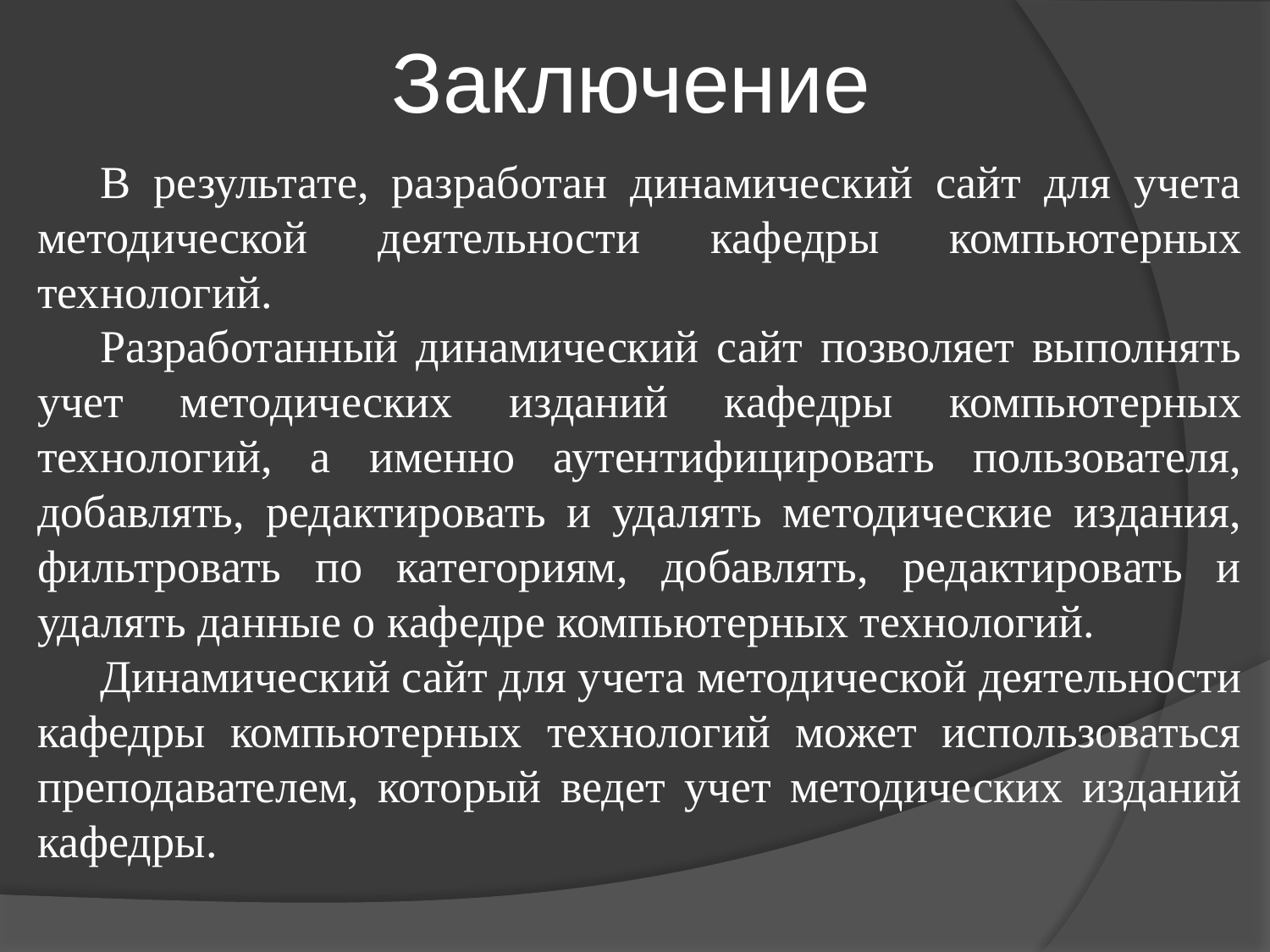

# Заключение
В результате, разработан динамический сайт для учета методической деятельности кафедры компьютерных технологий.
Разработанный динамический сайт позволяет выполнять учет методических изданий кафедры компьютерных технологий, а именно аутентифицировать пользователя, добавлять, редактировать и удалять методические издания, фильтровать по категориям, добавлять, редактировать и удалять данные о кафедре компьютерных технологий.
Динамический сайт для учета методической деятельности кафедры компьютерных технологий может использоваться преподавателем, который ведет учет методических изданий кафедры.